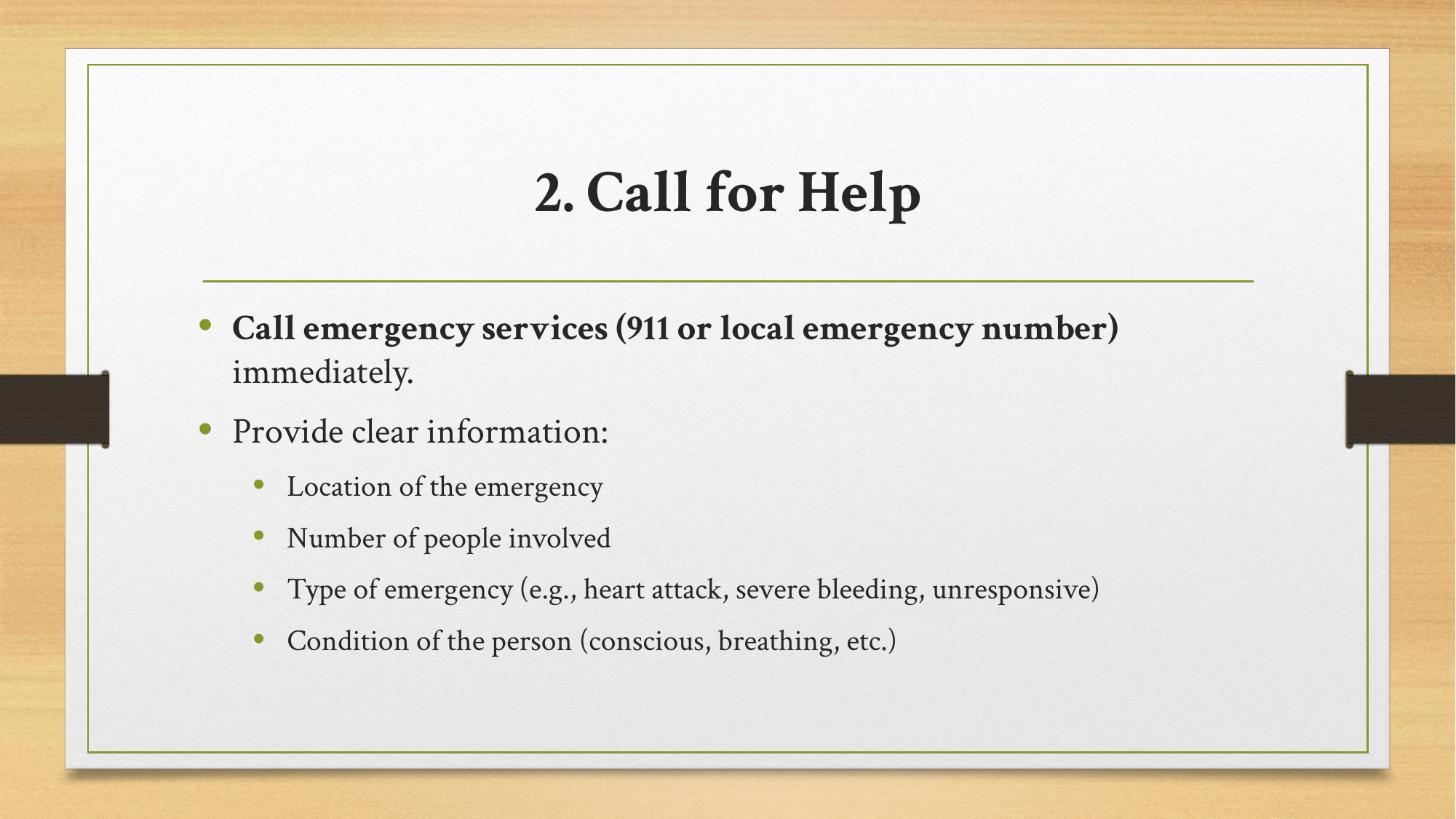

# 2. Call for Help
Call emergency services (911 or local emergency number) immediately.
Provide clear information:
Location of the emergency
Number of people involved
Type of emergency (e.g., heart attack, severe bleeding, unresponsive)
Condition of the person (conscious, breathing, etc.)